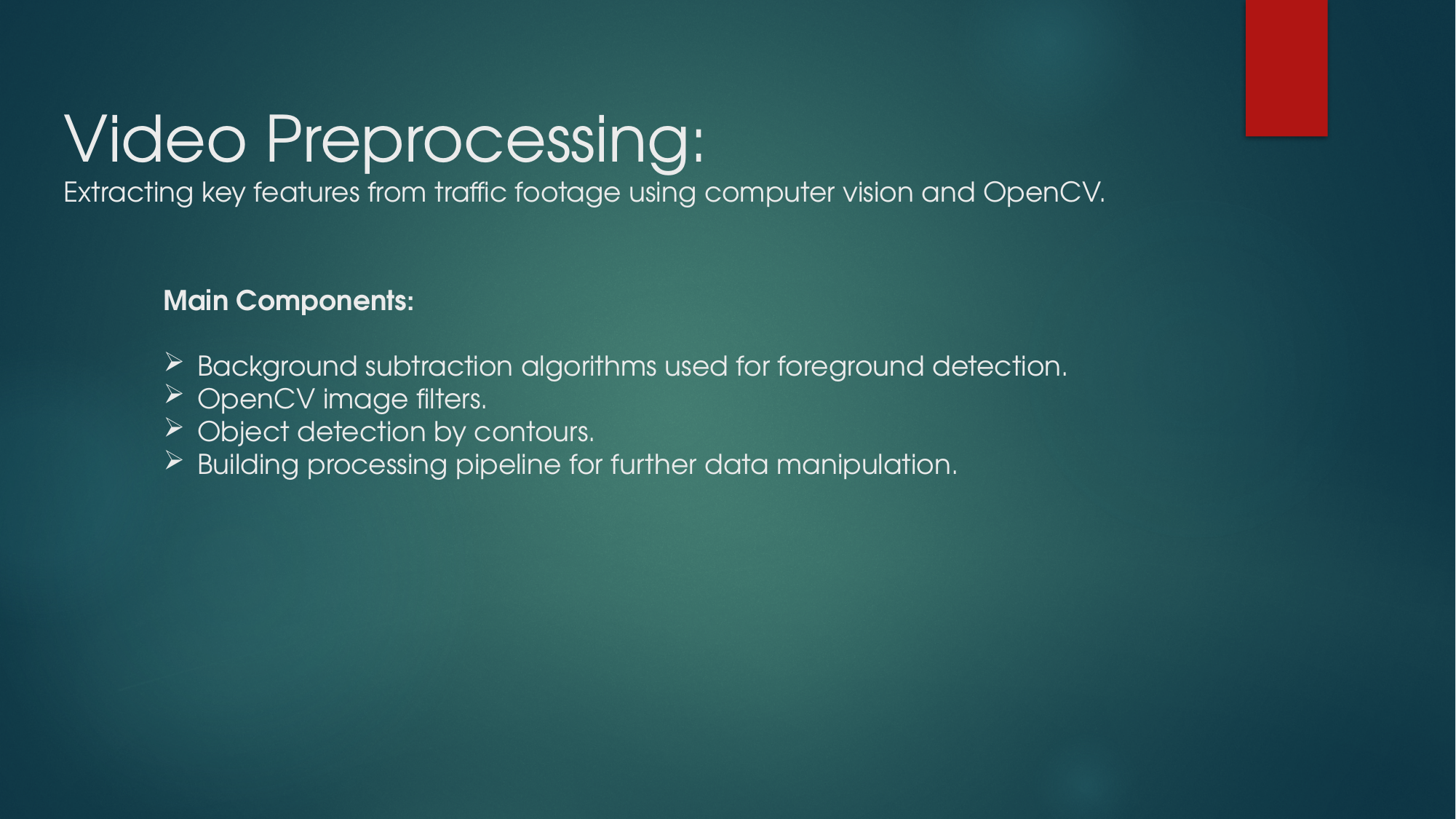

# Video Preprocessing: Extracting key features from traffic footage using computer vision and OpenCV.
Main Components:

Background subtraction algorithms used for foreground detection.
OpenCV image filters.
Object detection by contours.
Building processing pipeline for further data manipulation.